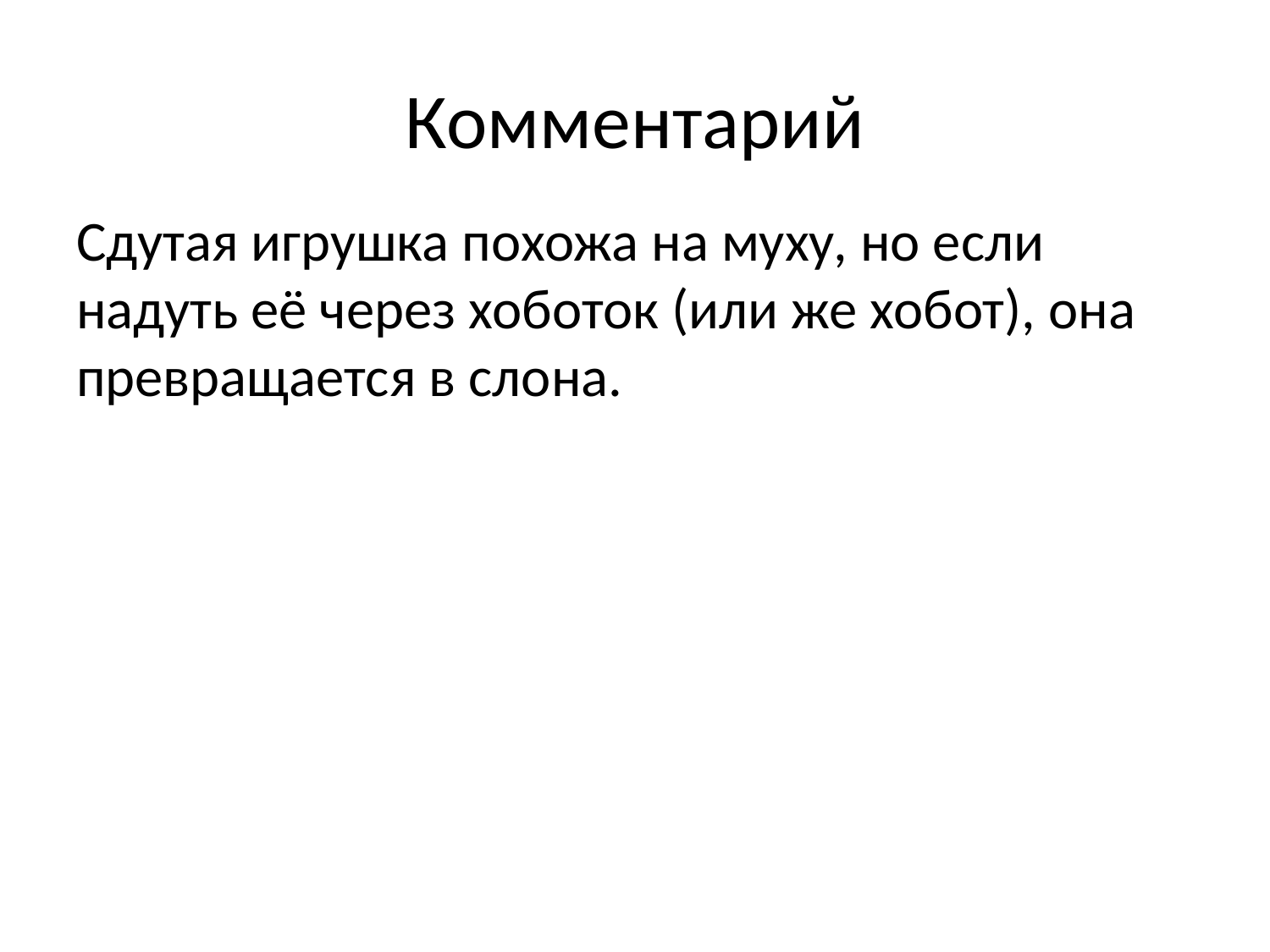

# Комментарий
Сдутая игрушка похожа на муху, но если надуть её через хоботок (или же хобот), она превращается в слона.